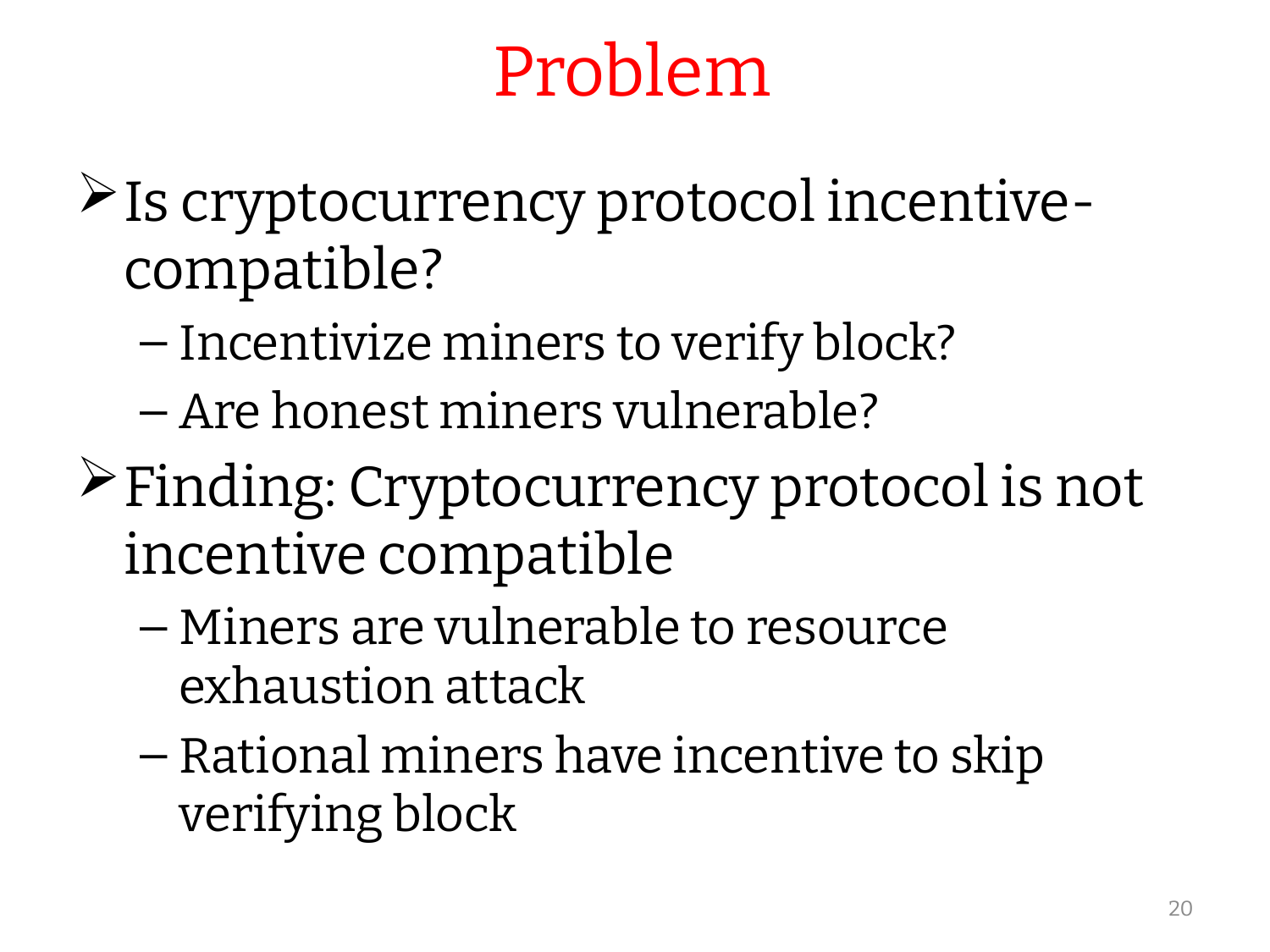

# Problem
Is cryptocurrency protocol incentive-compatible?
Incentivize miners to verify block?
Are honest miners vulnerable?
Finding: Cryptocurrency protocol is not incentive compatible
Miners are vulnerable to resource exhaustion attack
Rational miners have incentive to skip verifying block
20